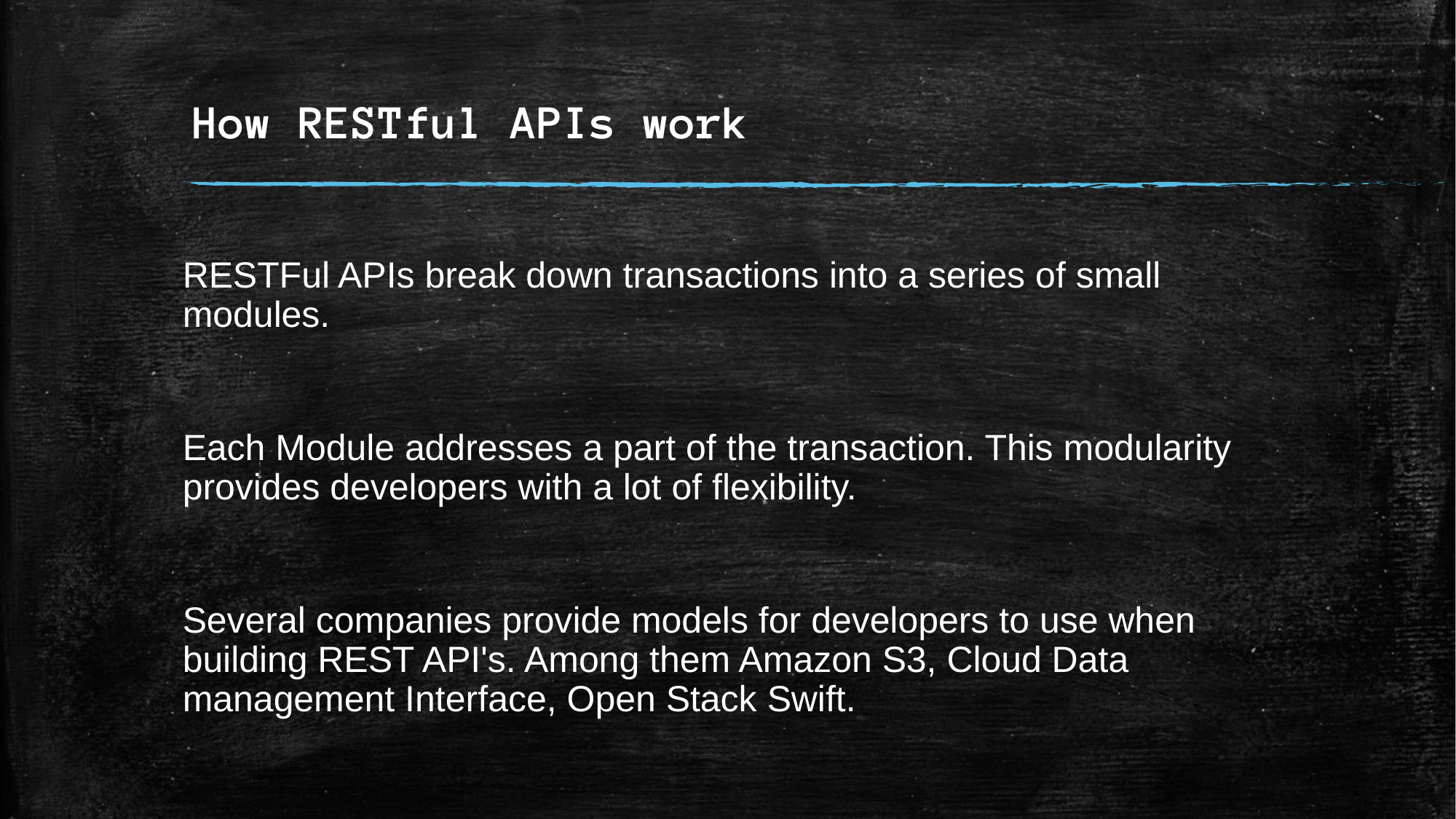

# How RESTful APIs work
RESTFul APIs break down transactions into a series of small modules.

Each Module addresses a part of the transaction. This modularity provides developers with a lot of flexibility.

Several companies provide models for developers to use when building REST API's. Among them Amazon S3, Cloud Data management Interface, Open Stack Swift.